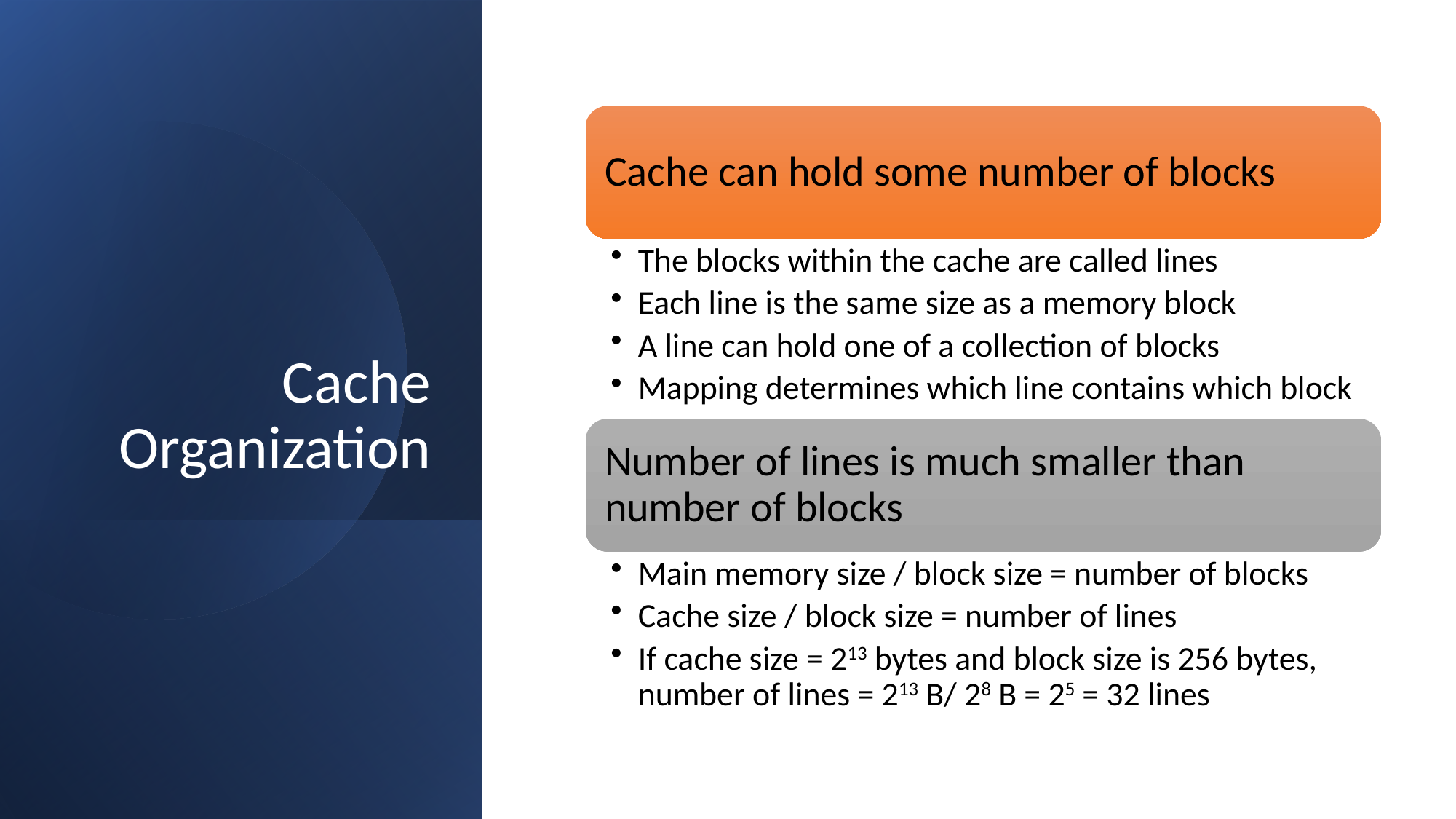

Cache can hold some number of blocks

# Cache Organization
The blocks within the cache are called lines
Each line is the same size as a memory block
A line can hold one of a collection of blocks
Mapping determines which line contains which block
Number of lines is much smaller than number of blocks

Main memory size / block size = number of blocks
Cache size / block size = number of lines
If cache size = 213 bytes and block size is 256 bytes, number of lines = 213 B/ 28 B = 25 = 32 lines